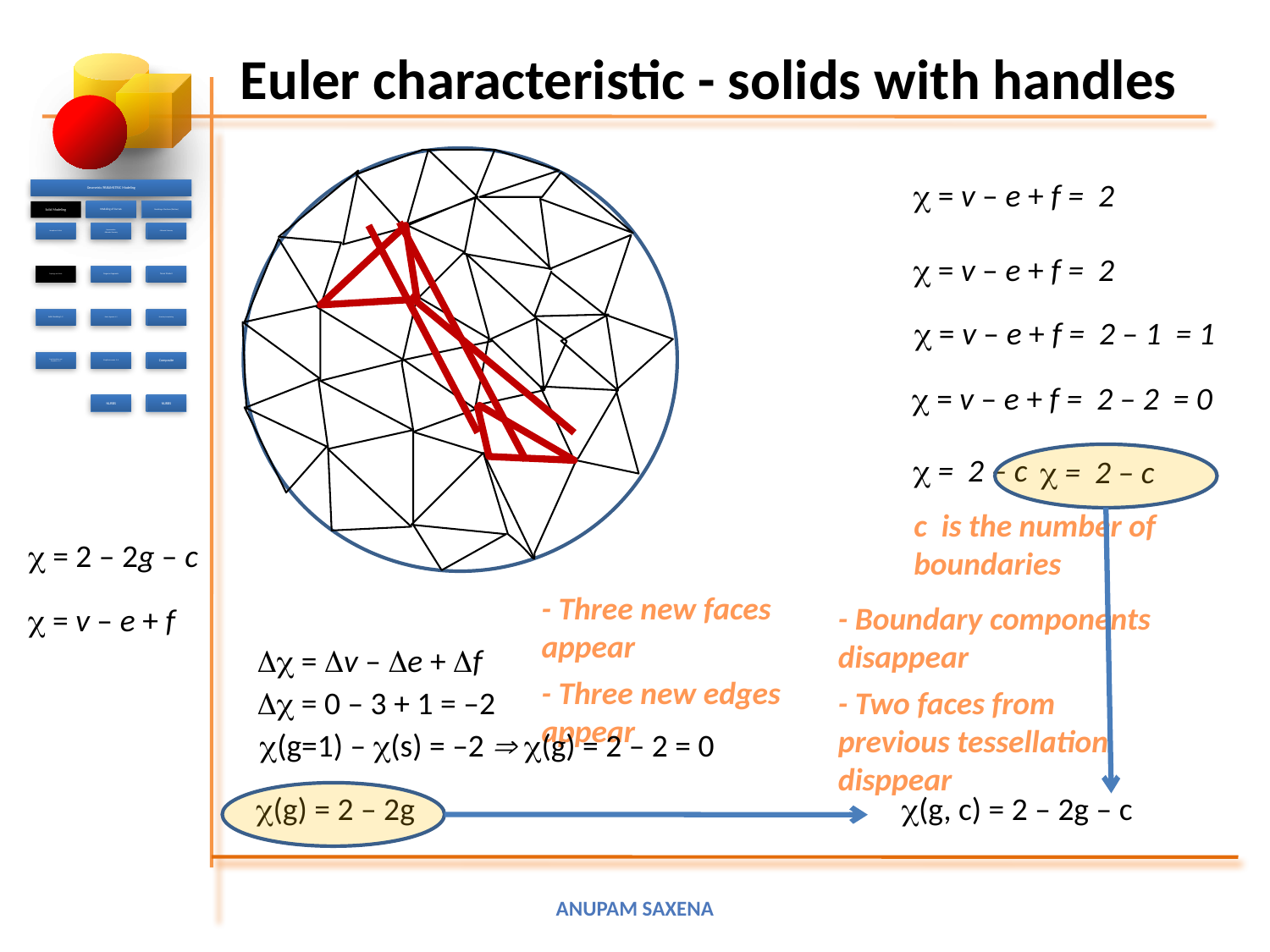

# Euler characteristic - solids with handles

χ = v – e + f =  2
Geometric/PARAMETRIC Modeling
Solid Modeling
Perception of Solids
Modeling of Curves
Modeling of Surfaces (Patches)
Topology and Solids
Solid Modeling 1-2
Transformations and Projections 1-2
Representation, Differential Geometry
Ferguson Segments
Bezier Segments 1-2
B-spline curves 1-5
NURBS
Differential Geometry
Tensor Product
Boundary Interpolating
Composite
NURBS

χ = v – e + f =  2
χ = v – e + f =  2 – 1  = 1
χ = v – e + f =  2 – 2  = 0

χ =  2 – c

χ =  2 – c
c  is the number of
boundaries
  χ = 2 – 2g – c
- Three new faces appear
- Boundary components disappear
χ = v – e + f
Δχ = Δv – Δe + Δf
- Three new edges appear
Δχ = 0 – 3 + 1 = –2
- Two faces from previous tessellation disppear
χ(g=1) – χ(s) = –2 ⇒ χ(g) = 2 – 2 = 0

χ(g) = 2 – 2g
χ(g, c) = 2 – 2g – c

Anupam Saxena
29